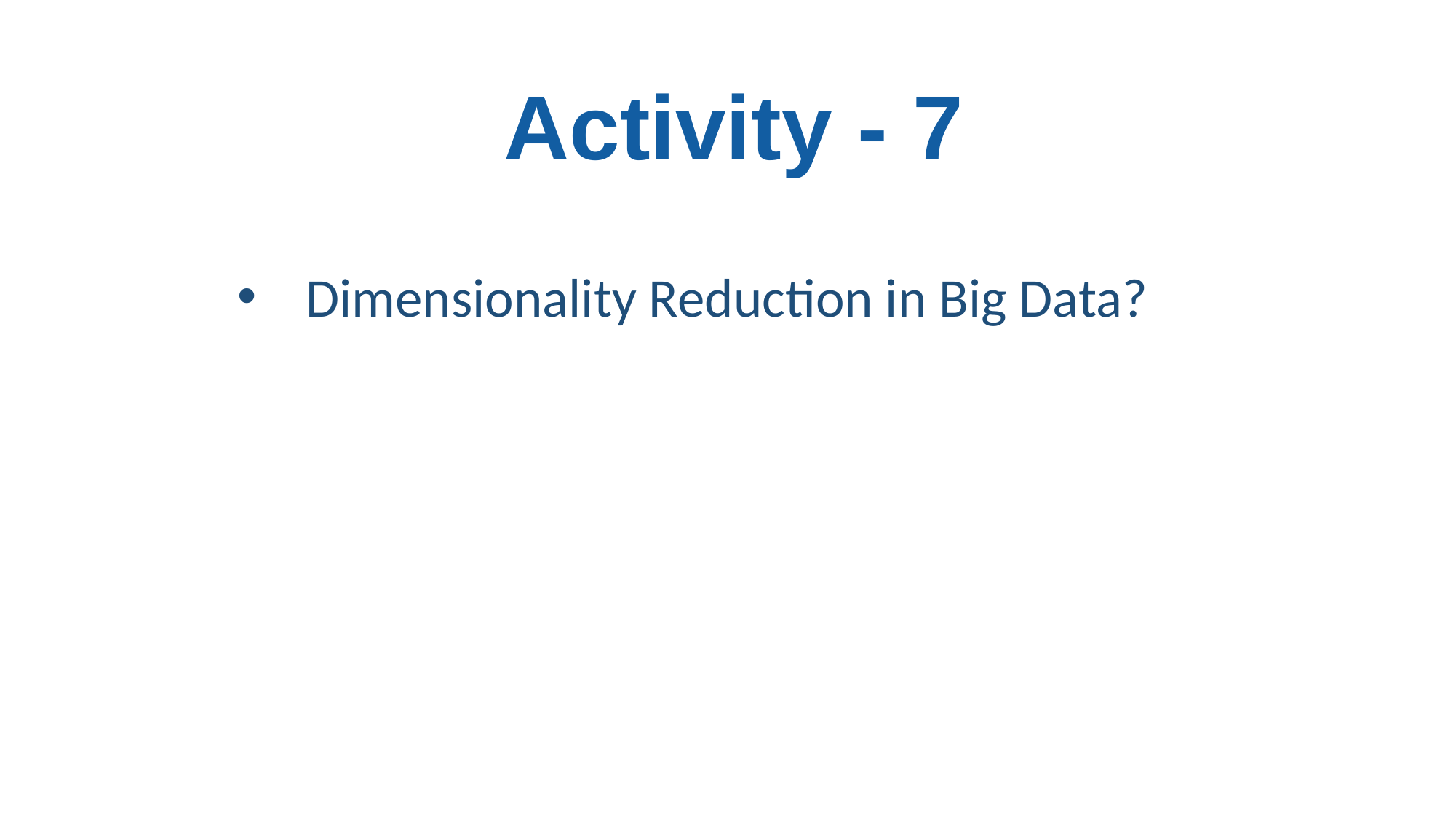

# Activity - 7
Dimensionality Reduction in Big Data?